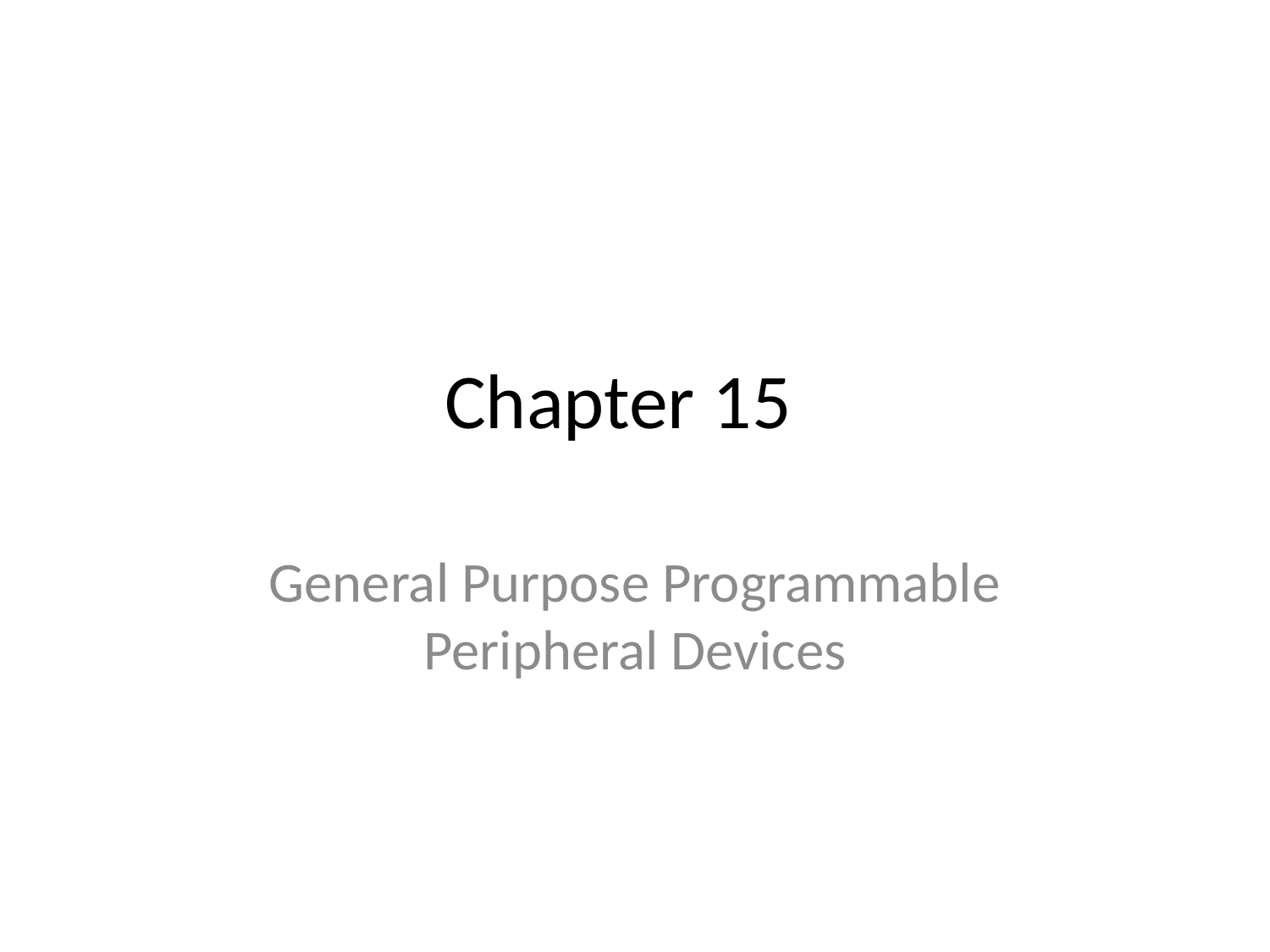

# Chapter 15
General Purpose Programmable Peripheral Devices